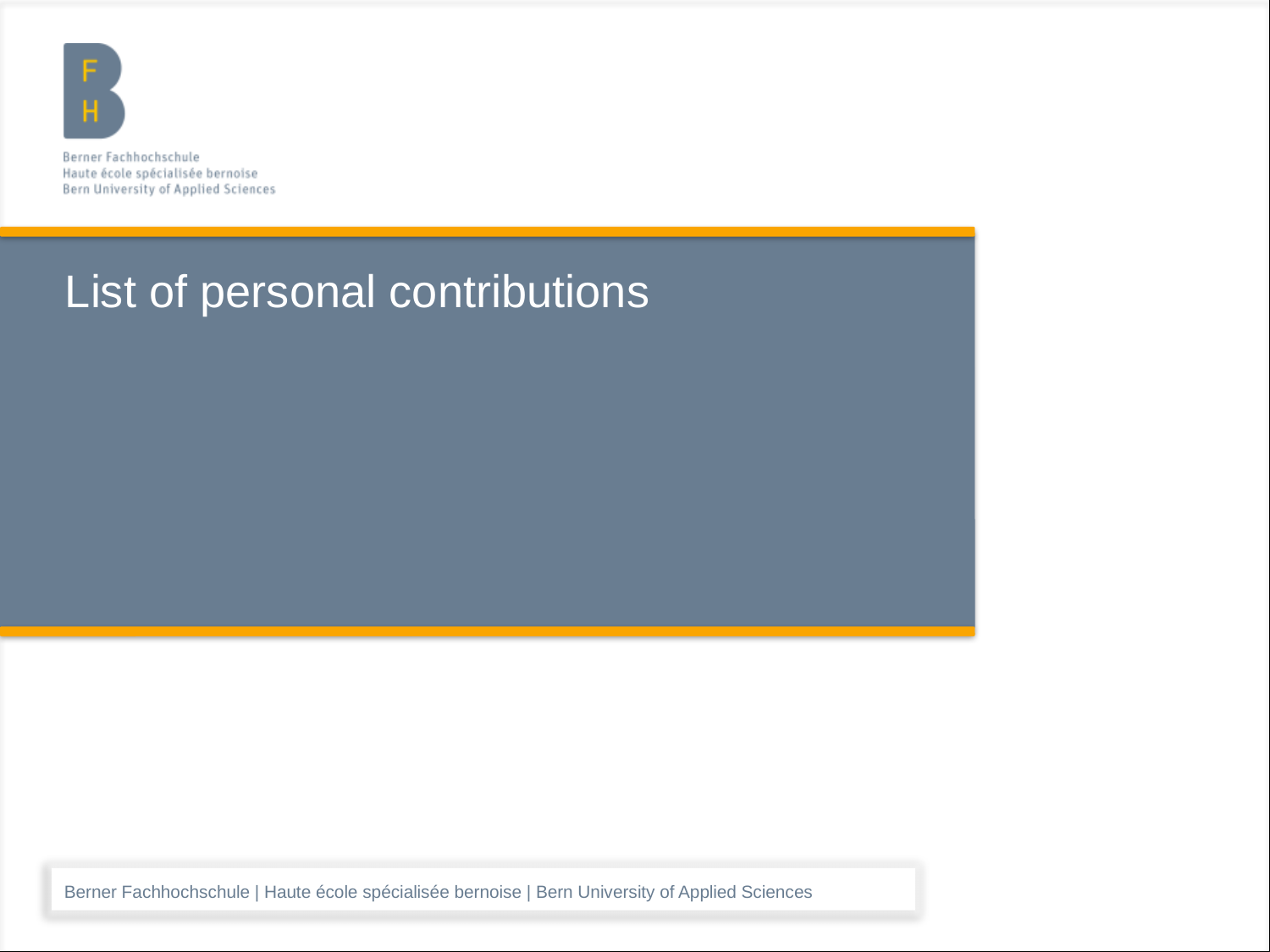

# List of personal contributions
Berner Fachhochschule | Haute école spécialisée bernoise | Bern University of Applied Sciences